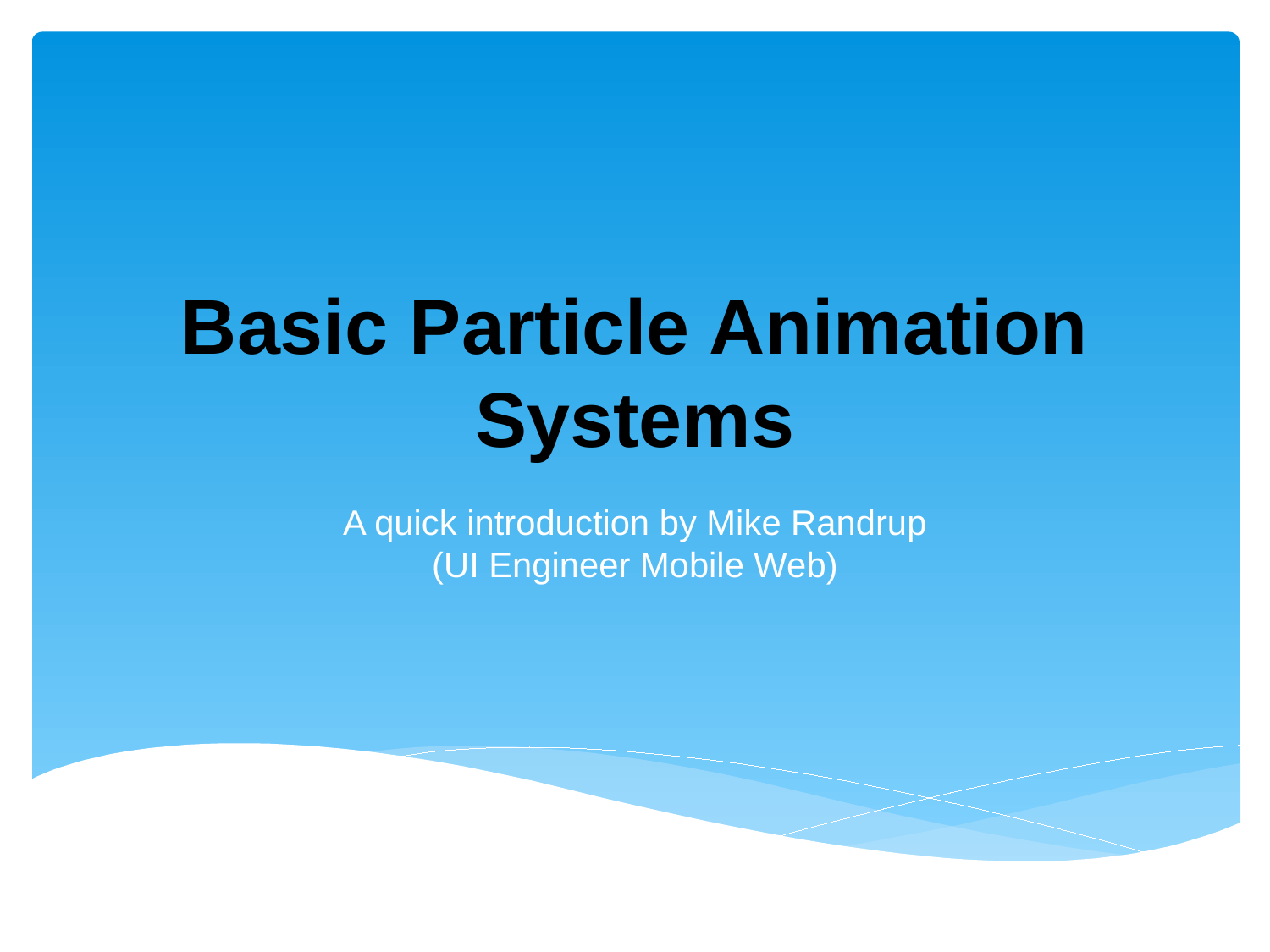

# Basic Particle Animation Systems
A quick introduction by Mike Randrup
(UI Engineer Mobile Web)